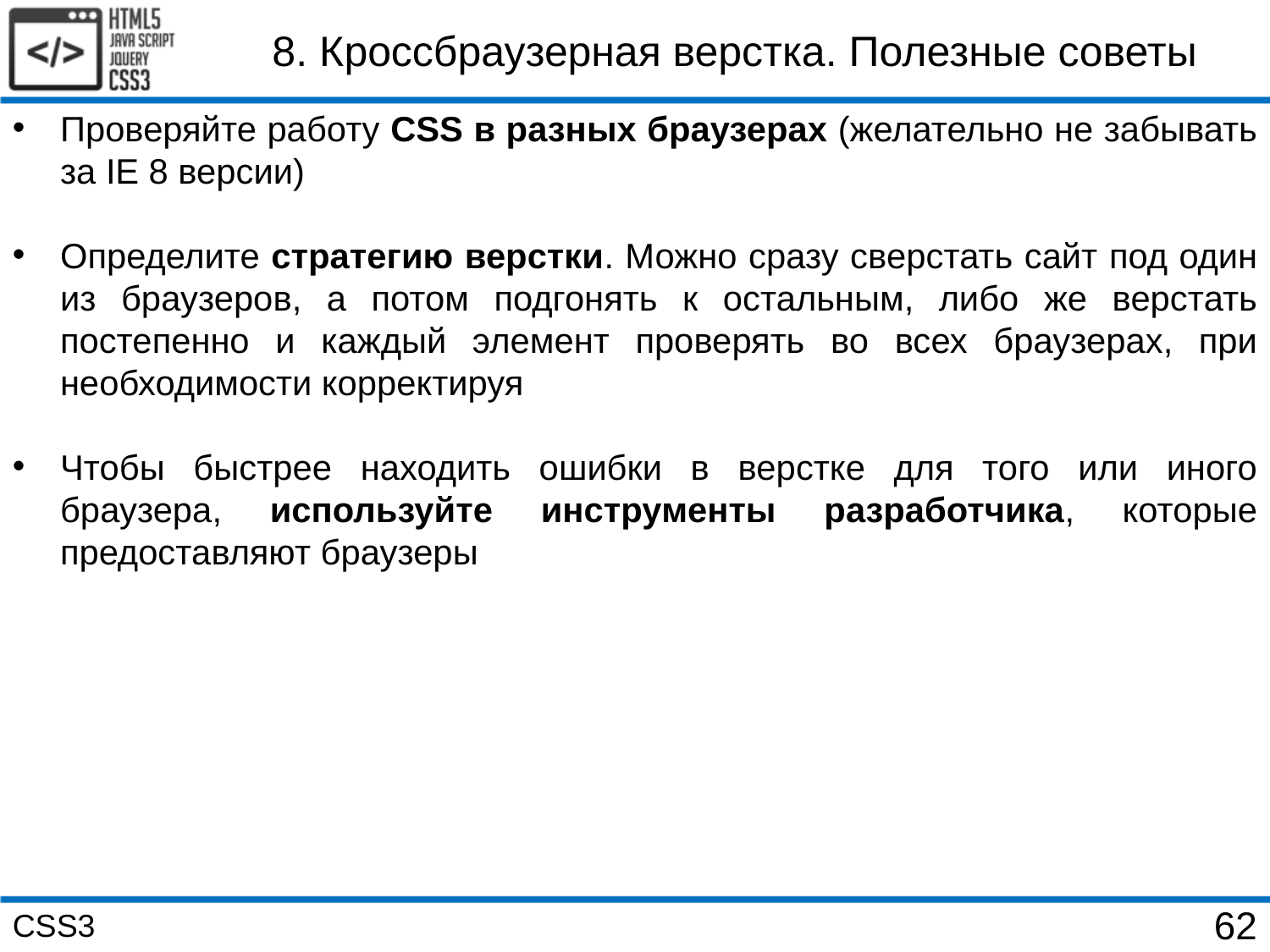

8. Кроссбраузерная верстка. Полезные советы
Проверяйте работу CSS в разных браузерах (желательно не забывать за IE 8 версии)

Определите стратегию верстки. Можно сразу сверстать сайт под один из браузеров, а потом подгонять к остальным, либо же верстать постепенно и каждый элемент проверять во всех браузерах, при необходимости корректируя

Чтобы быстрее находить ошибки в верстке для того или иного браузера, используйте инструменты разработчика, которые предоставляют браузеры
CSS3
62